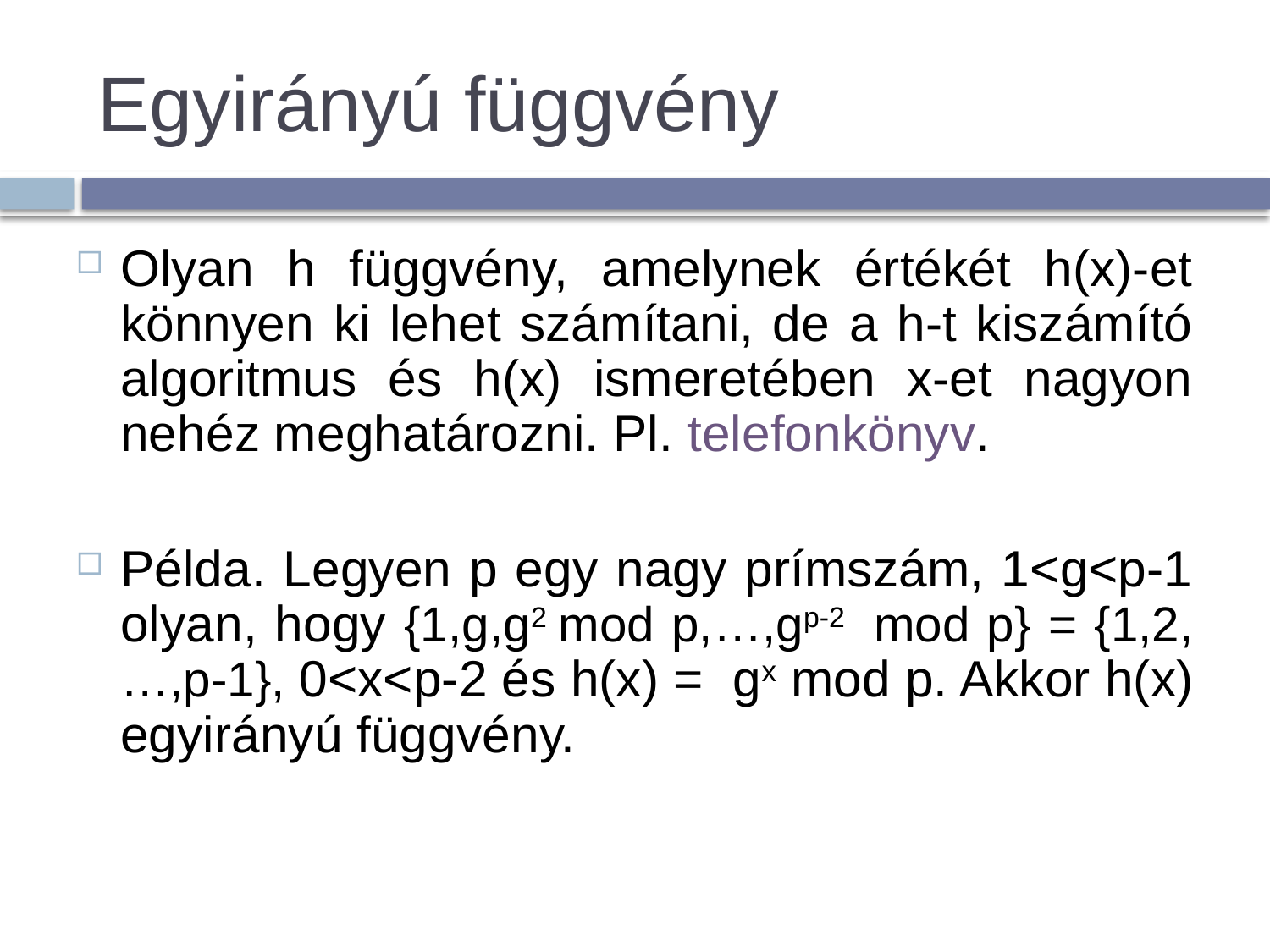

# Egyirányú függvény
Olyan h függvény, amelynek értékét h(x)-et könnyen ki lehet számítani, de a h-t kiszámító algoritmus és h(x) ismeretében x-et nagyon nehéz meghatározni. Pl. telefonkönyv.

Példa. Legyen p egy nagy prímszám, 1<g<p-1 olyan, hogy {1,g,g2 mod p,…,gp-2  mod p} = {1,2,…,p-1}, 0<x<p-2 és h(x) =  gx mod p. Akkor h(x) egyirányú függvény.